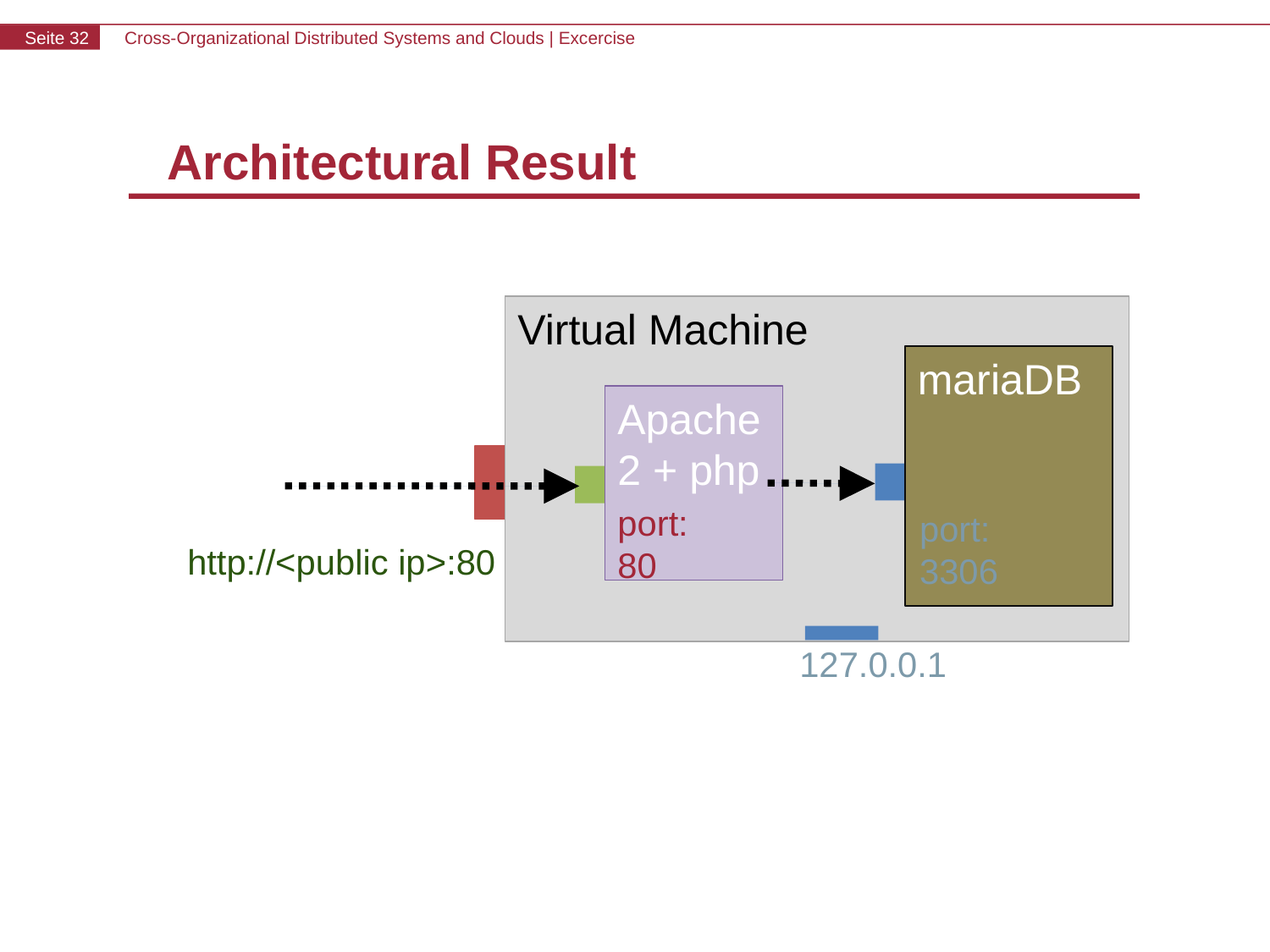

Architectural Result
Virtual Machine
mariaDB
Apache2 + php

port:
80
port:
3306
http://<public ip>:80

127.0.0.1